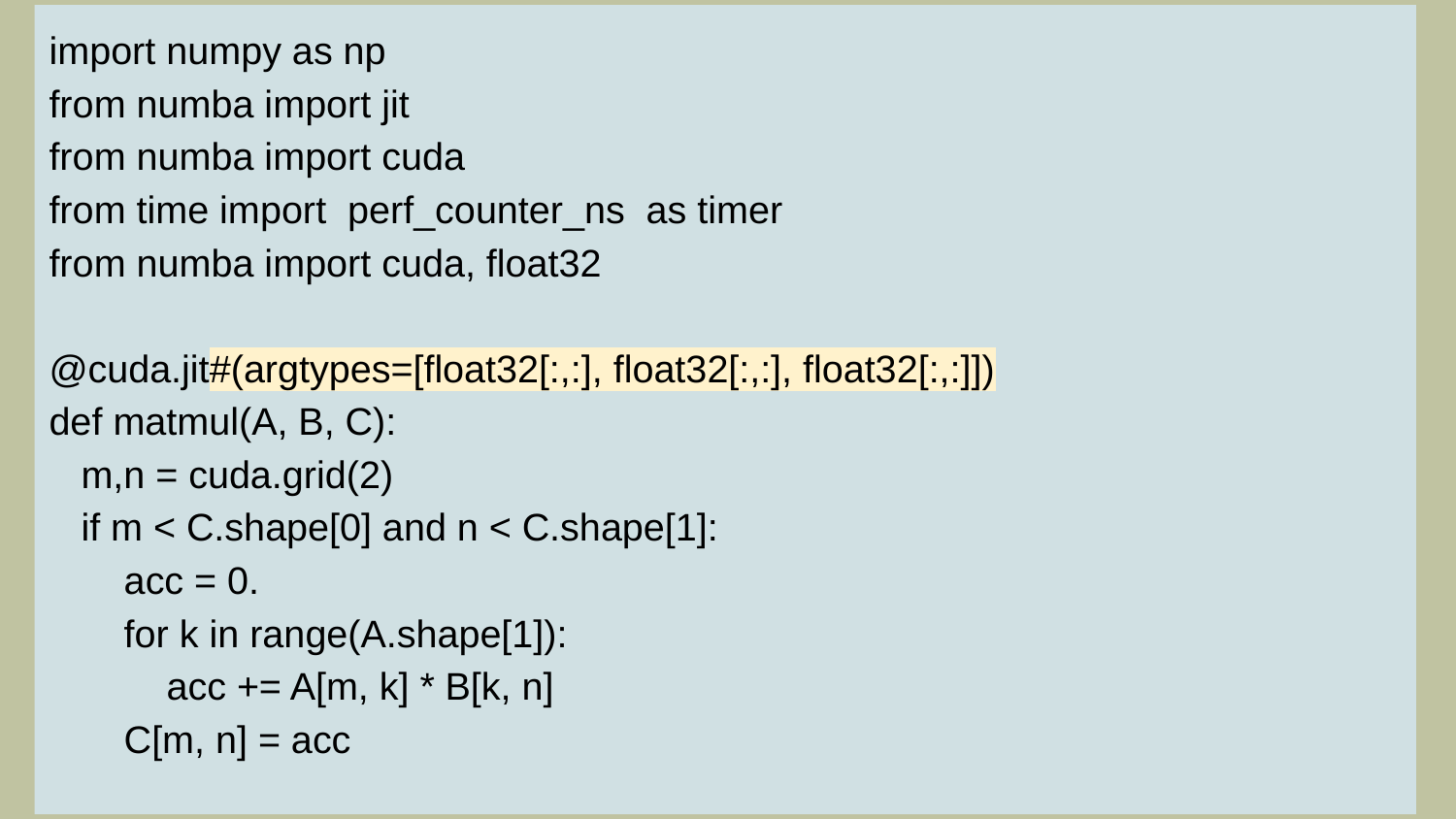

import numpy as np
from numba import jit
from numba import cuda
from time import  perf_counter_ns  as timer
from numba import cuda, float32

@cuda.jit#(argtypes=[float32[:,:], float32[:,:], float32[:,:]])
def matmul(A, B, C):
   m,n = cuda.grid(2)
   if m < C.shape[0] and n < C.shape[1]:
       acc = 0.
       for k in range(A.shape[1]):
           acc += A[m, k] * B[k, n]
       C[m, n] = acc